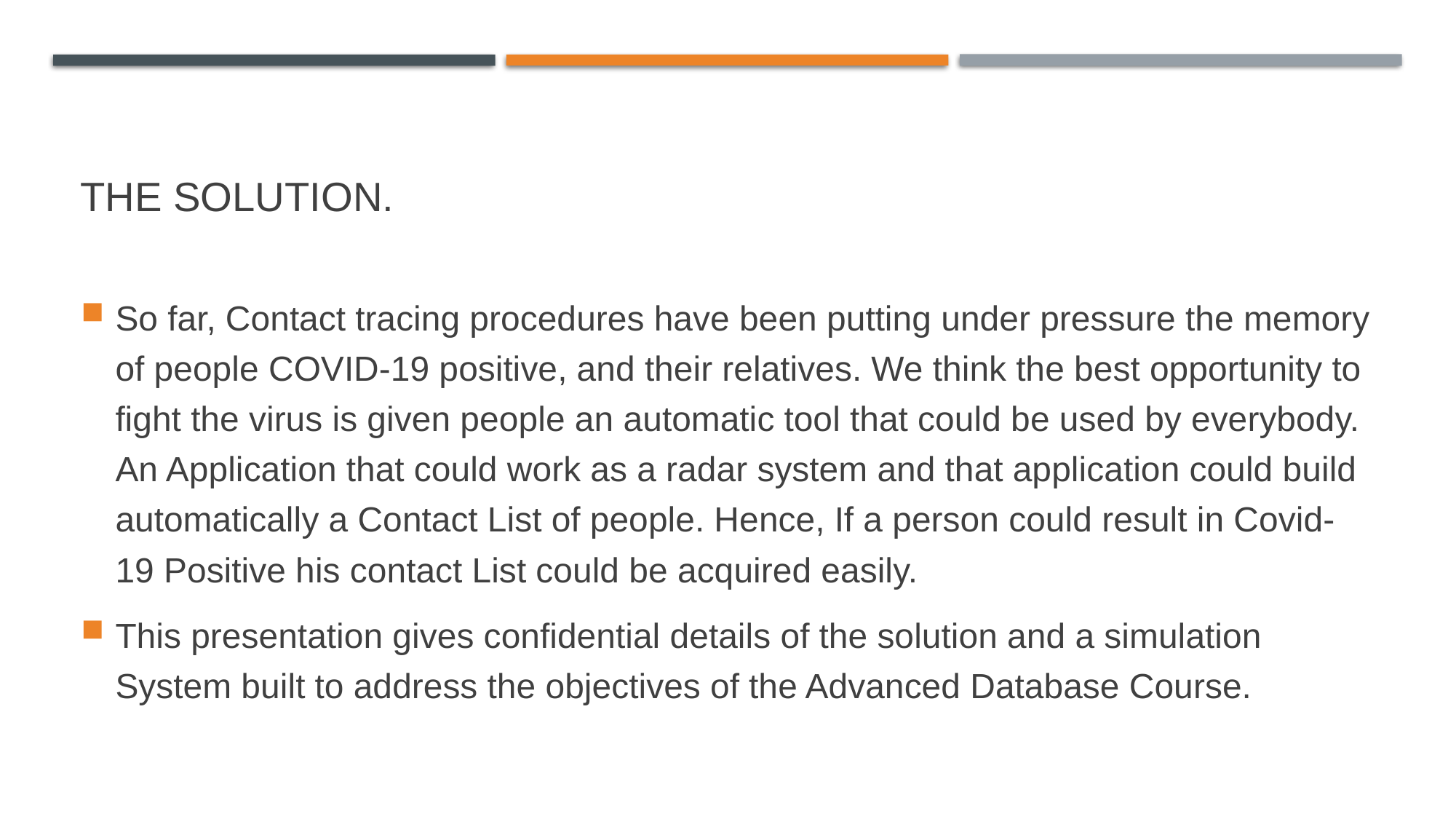

# The solution.
So far, Contact tracing procedures have been putting under pressure the memory of people COVID-19 positive, and their relatives. We think the best opportunity to fight the virus is given people an automatic tool that could be used by everybody. An Application that could work as a radar system and that application could build automatically a Contact List of people. Hence, If a person could result in Covid-19 Positive his contact List could be acquired easily.
This presentation gives confidential details of the solution and a simulation System built to address the objectives of the Advanced Database Course.